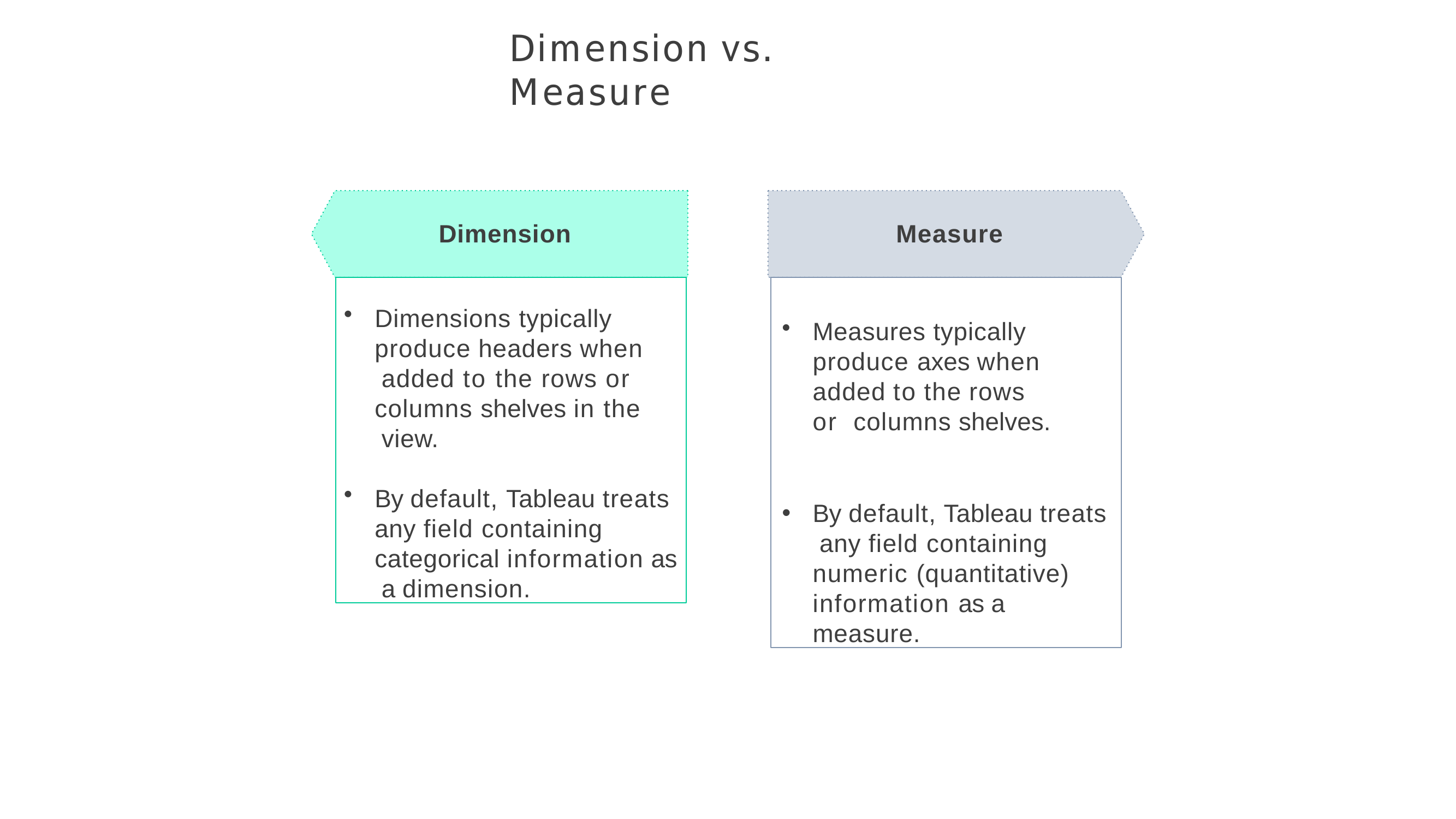

# Dimension vs. Measure

Dimension
Measure

Dimensions typically  produce headers when  added to the rows or  columns shelves in the  view.
By default, Tableau treats  any field containing  categorical information as  a dimension.

Measures typically  produce axes when  added to the rows or  columns shelves.

By default, Tableau treats  any field containing  numeric (quantitative)  information as a  measure.